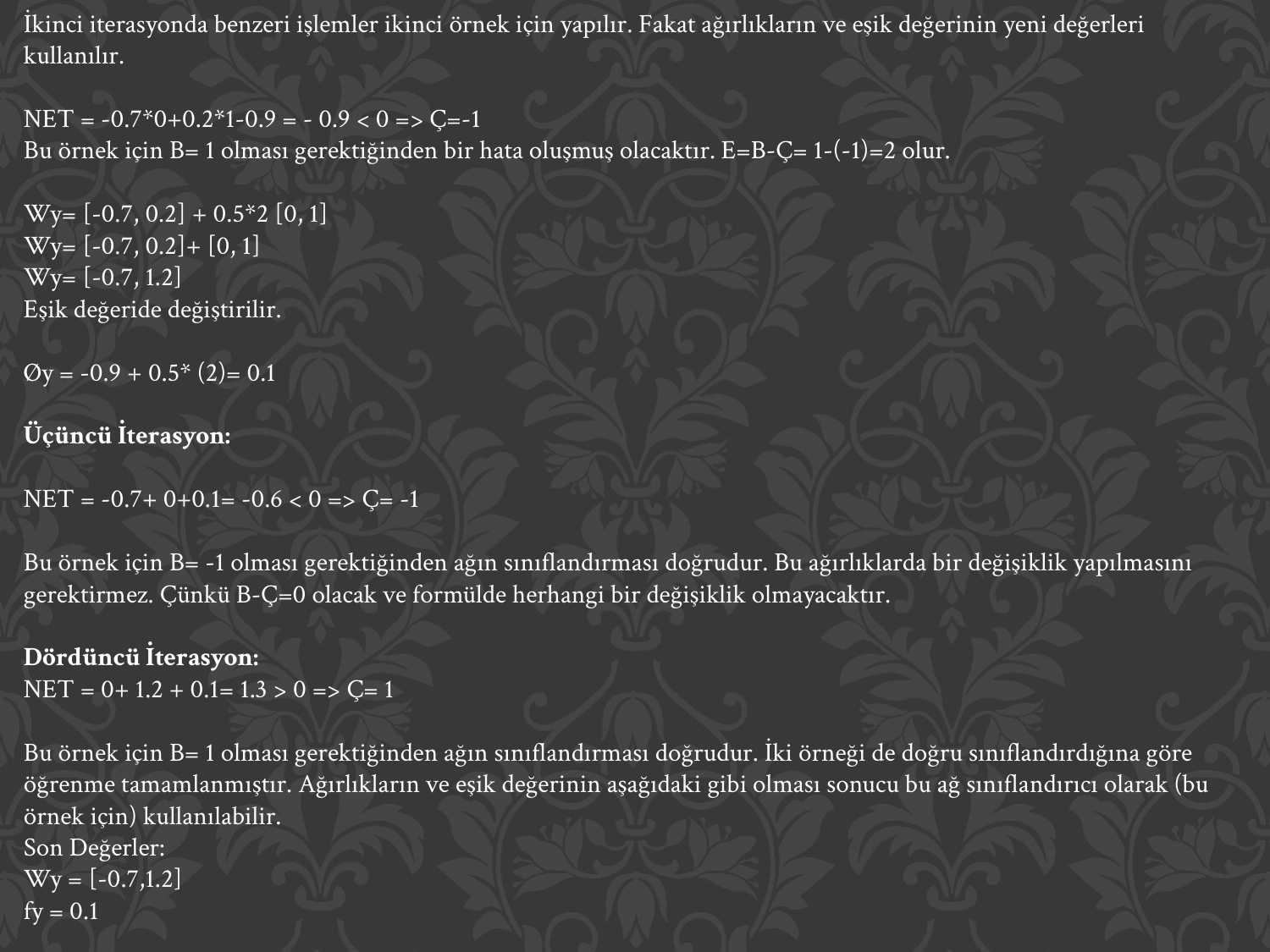

İkinci İterasyon:
İkinci iterasyonda benzeri işlemler ikinci örnek için yapılır. Fakat ağırlıkların ve eşik değerinin yeni değerleri kullanılır.  
NET = -0.7*0+0.2*1-0.9 = - 0.9 < 0 => Ç=-1
Bu örnek için B= 1 olması gerektiğinden bir hata oluşmuş olacaktır. E=B-Ç= 1-(-1)=2 olur.
Wy= [-0.7, 0.2] + 0.5*2 [0, 1]
Wy= [-0.7, 0.2]+ [0, 1]
Wy= [-0.7, 1.2]
Eşik değeride değiştirilir.
Øy = -0.9 + 0.5* (2)= 0.1
Üçüncü İterasyon:
NET = -0.7+ 0+0.1= -0.6 < 0 => Ç= -1
Bu örnek için B= -1 olması gerektiğinden ağın sınıflandırması doğrudur. Bu ağırlıklarda bir değişiklik yapılmasını gerektirmez. Çünkü B-Ç=0 olacak ve formülde herhangi bir değişiklik olmayacaktır.
Dördüncü İterasyon:
NET = 0+ 1.2 + 0.1= 1.3 > 0 => Ç= 1
Bu örnek için B= 1 olması gerektiğinden ağın sınıflandırması doğrudur. İki örneği de doğru sınıflandırdığına göre öğrenme tamamlanmıştır. Ağırlıkların ve eşik değerinin aşağıdaki gibi olması sonucu bu ağ sınıflandırıcı olarak (bu örnek için) kullanılabilir.
Son Değerler: 
Wy = [-0.7,1.2]
fy = 0.1